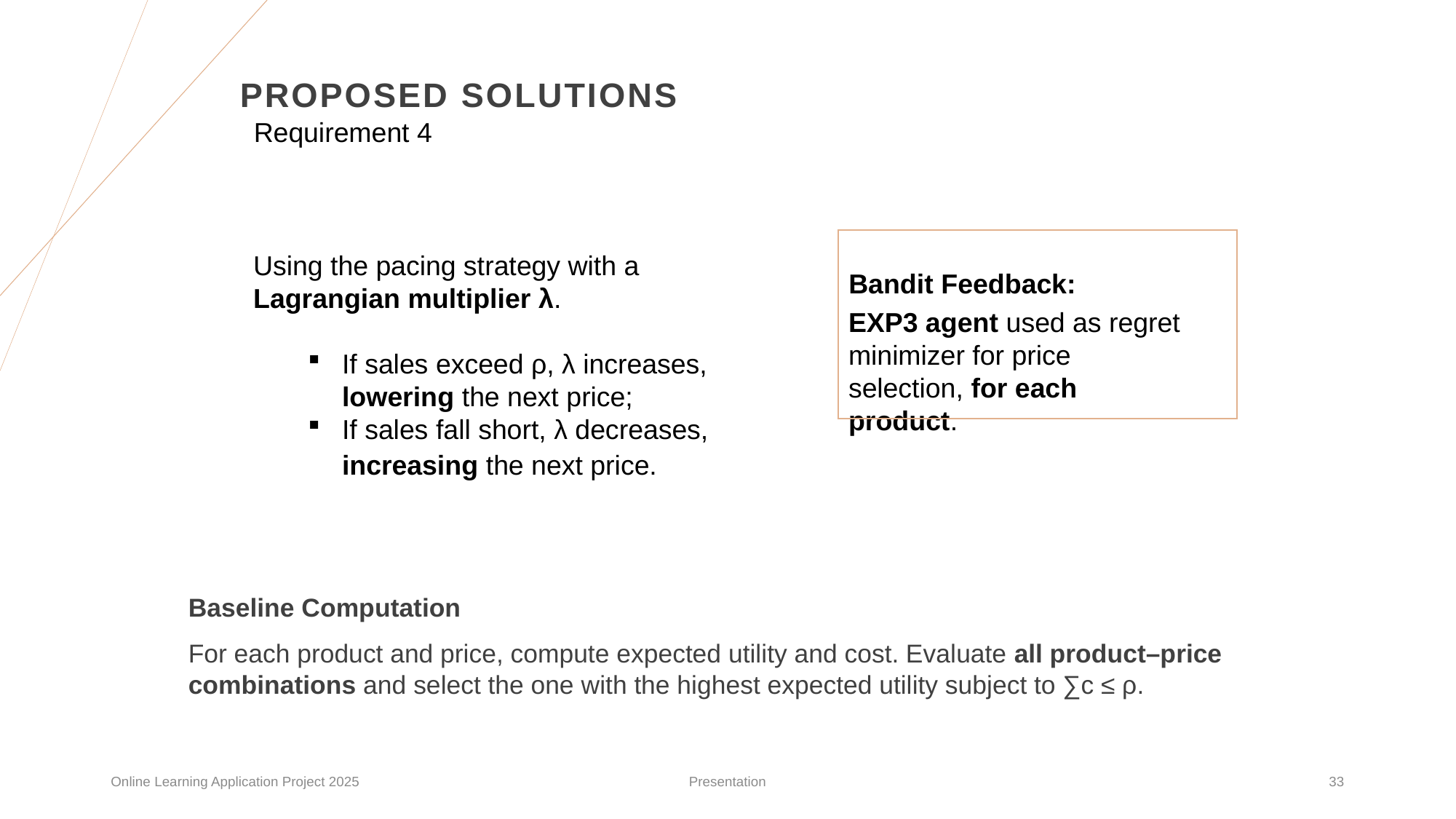

# Proposed Solutions
Requirement 4

Using the pacing strategy with a Lagrangian multiplier λ.

If sales exceed ρ, λ increases, lowering the next price;
If sales fall short, λ decreases, increasing the next price.

Bandit Feedback:

EXP3 agent used as regret minimizer for price selection, for each product.

Baseline Computation
For each product and price, compute expected utility and cost. Evaluate all product–price combinations and select the one with the highest expected utility subject to ∑c ≤ ρ.

Online Learning Application Project 2025

Presentation
33